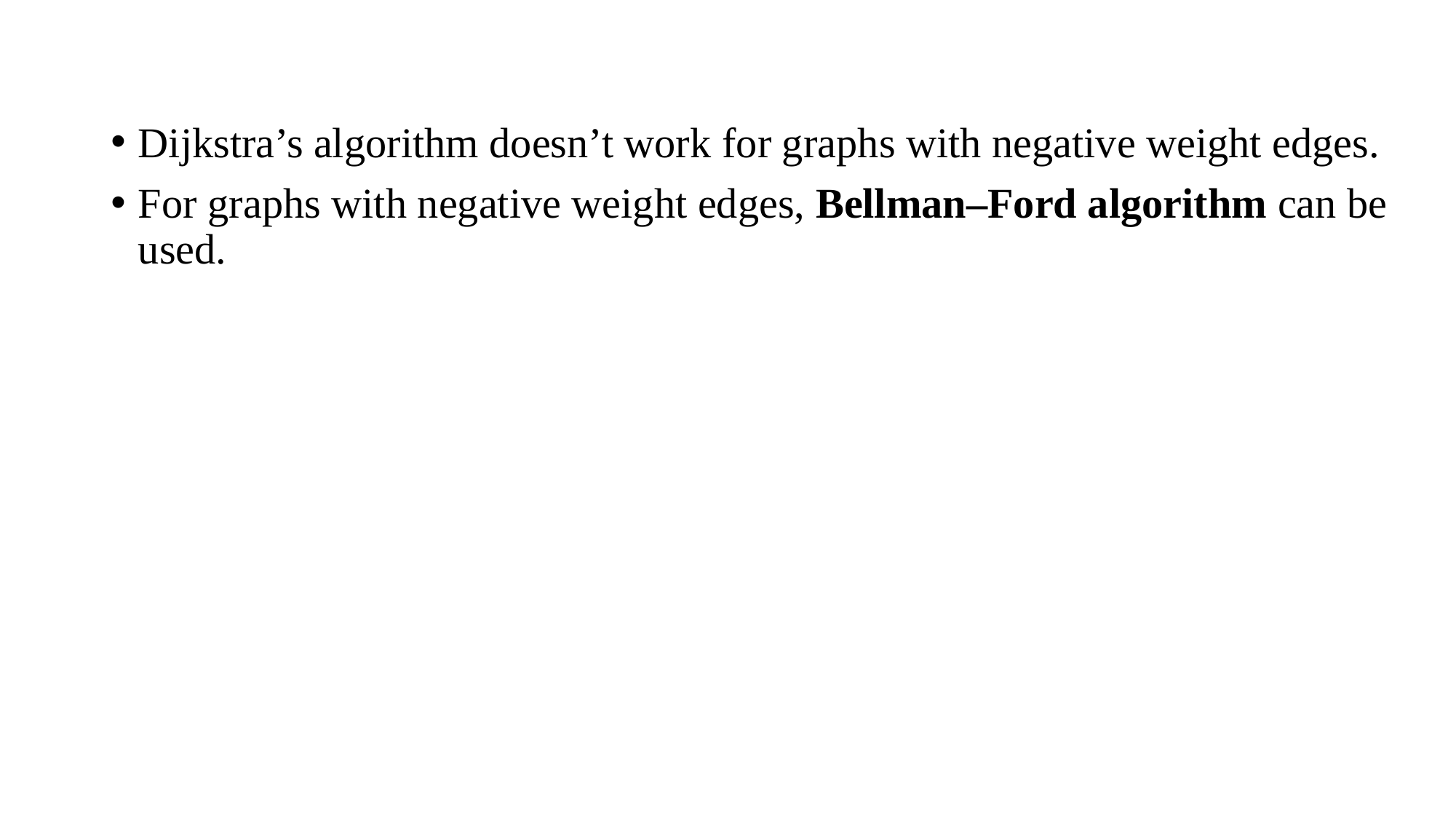

Dijkstra’s algorithm doesn’t work for graphs with negative weight edges.
For graphs with negative weight edges, Bellman–Ford algorithm can be used.